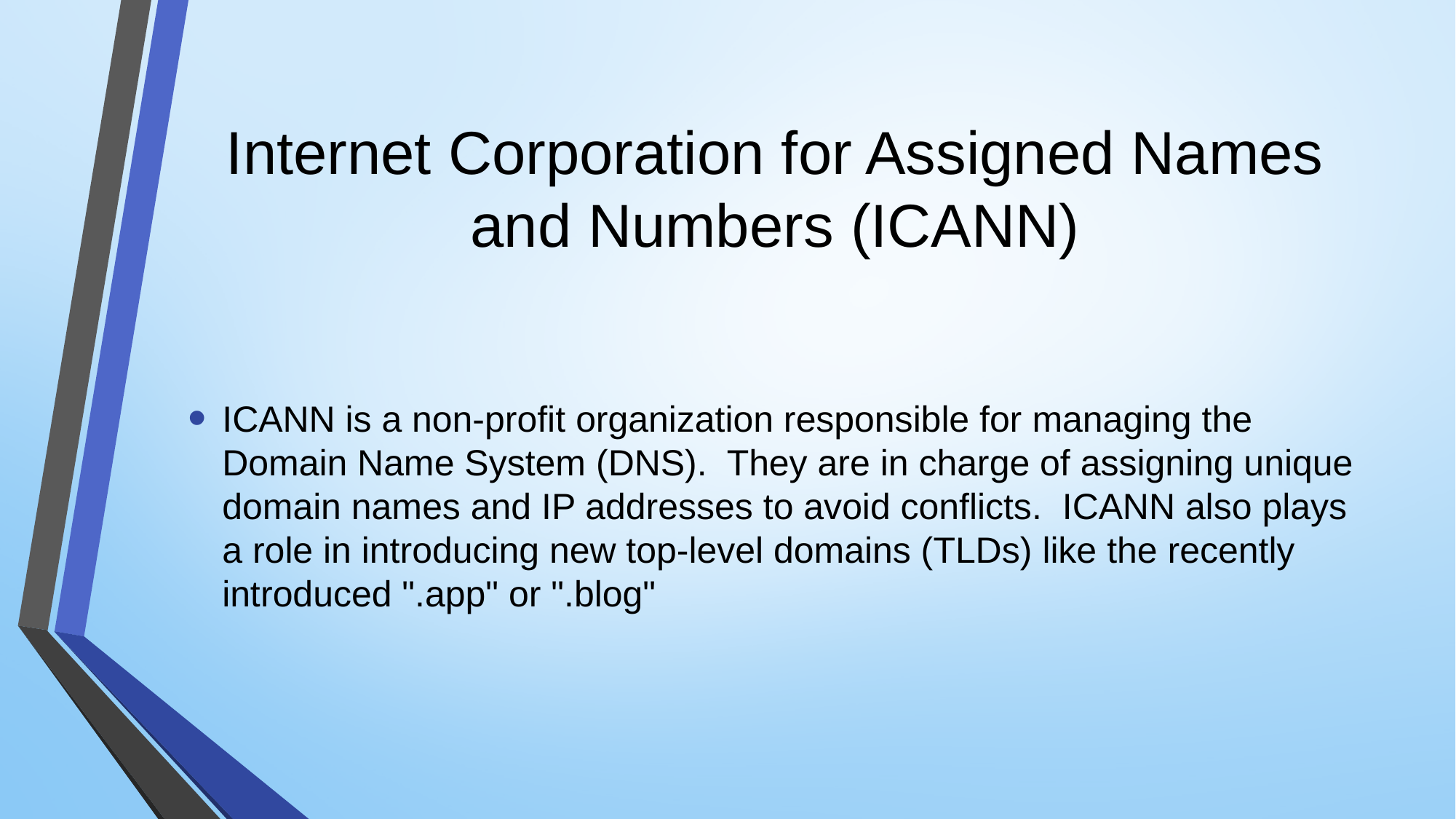

# Internet Corporation for Assigned Names and Numbers (ICANN)
ICANN is a non-profit organization responsible for managing the Domain Name System (DNS).  They are in charge of assigning unique domain names and IP addresses to avoid conflicts.  ICANN also plays a role in introducing new top-level domains (TLDs) like the recently introduced ".app" or ".blog"